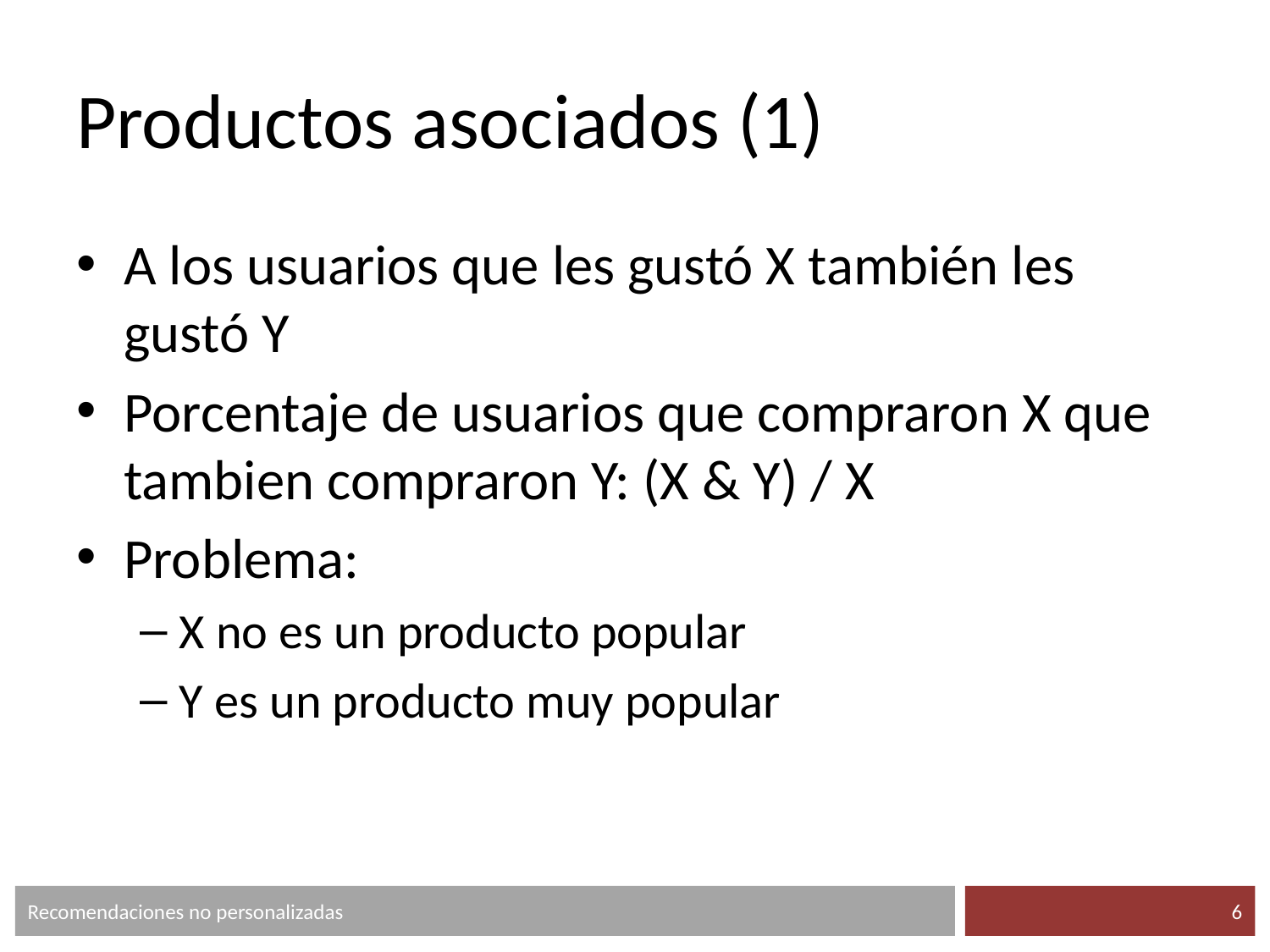

# Productos asociados (1)
A los usuarios que les gustó X también les gustó Y
Porcentaje de usuarios que compraron X que tambien compraron Y: (X & Y) / X
Problema:
X no es un producto popular
Y es un producto muy popular
Recomendaciones no personalizadas
6